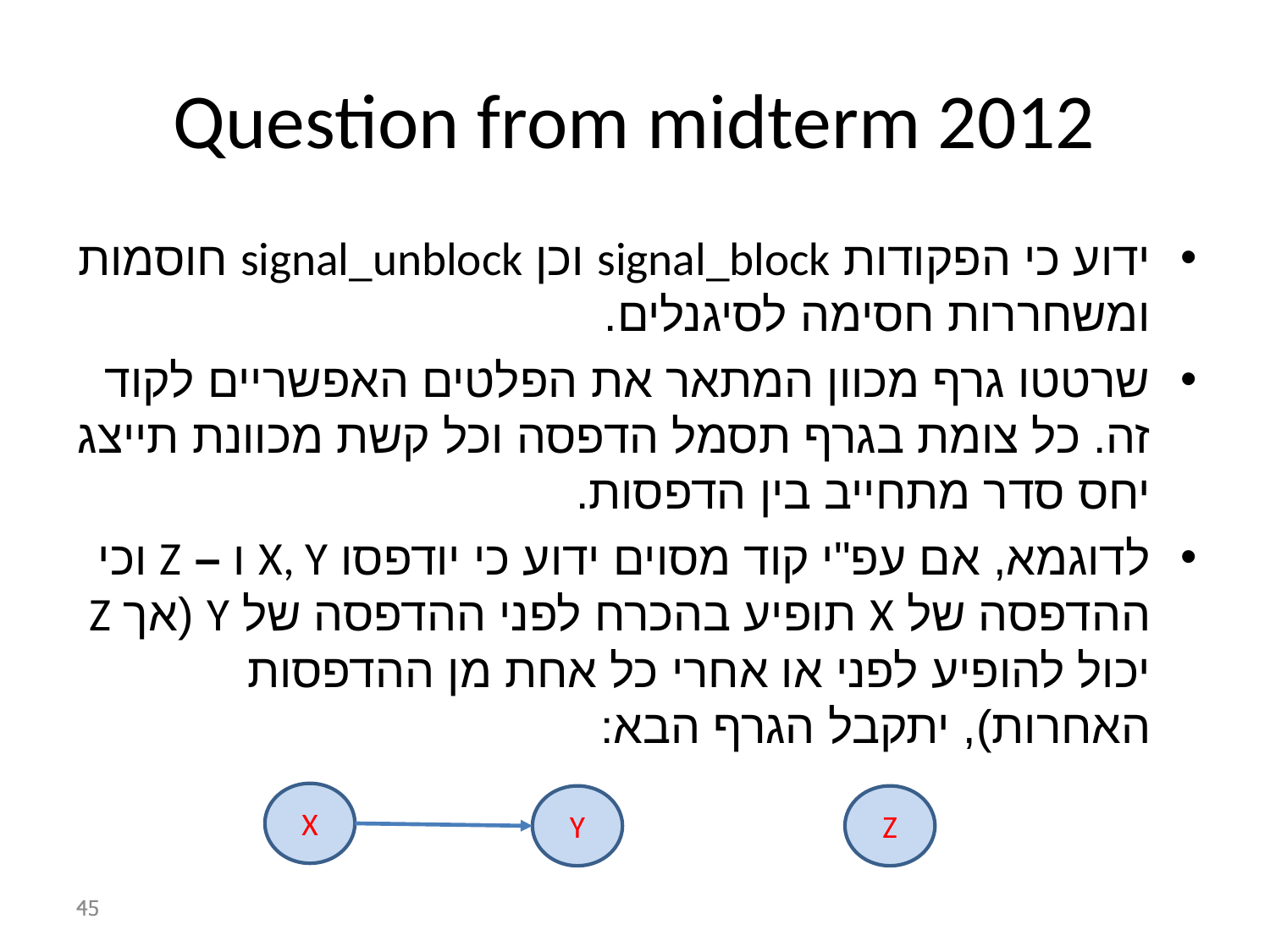

# Question from midterm 2012
ידוע כי הפקודות signal_block וכן signal_unblock חוסמות ומשחררות חסימה לסיגנלים.
שרטטו גרף מכוון המתאר את הפלטים האפשריים לקוד זה. כל צומת בגרף תסמל הדפסה וכל קשת מכוונת תייצג יחס סדר מתחייב בין הדפסות.
לדוגמא, אם עפ"י קוד מסוים ידוע כי יודפסו X, Y ו – Z וכי ההדפסה של X תופיע בהכרח לפני ההדפסה של Y (אך Z יכול להופיע לפני או אחרי כל אחת מן ההדפסות האחרות), יתקבל הגרף הבא:

X
Y
Z
45